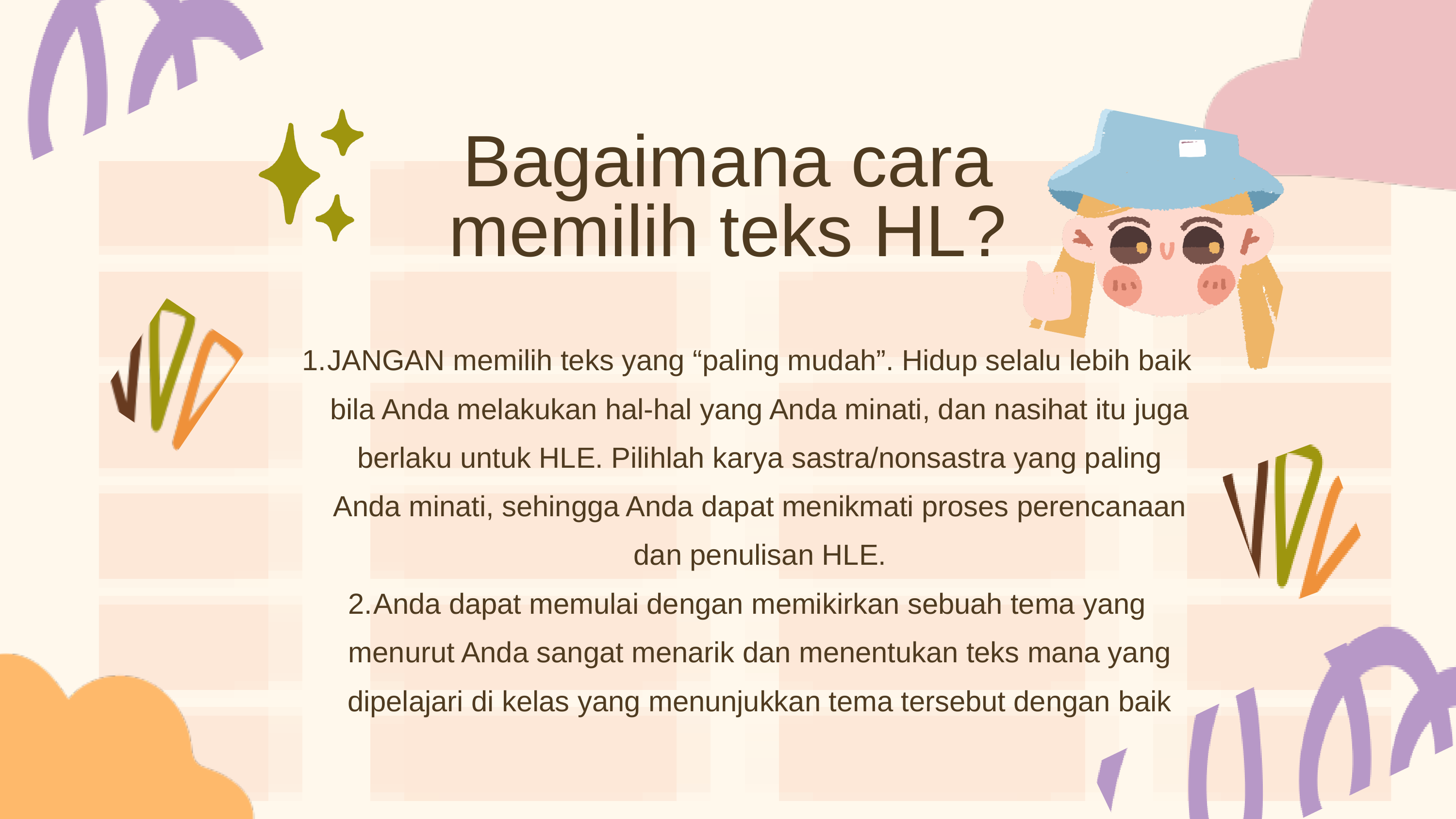

Bagaimana cara memilih teks HL?

JANGAN memilih teks yang “paling mudah”. Hidup selalu lebih baik bila Anda melakukan hal-hal yang Anda minati, dan nasihat itu juga berlaku untuk HLE. Pilihlah karya sastra/nonsastra yang paling Anda minati, sehingga Anda dapat menikmati proses perencanaan dan penulisan HLE.
Anda dapat memulai dengan memikirkan sebuah tema yang menurut Anda sangat menarik dan menentukan teks mana yang dipelajari di kelas yang menunjukkan tema tersebut dengan baik